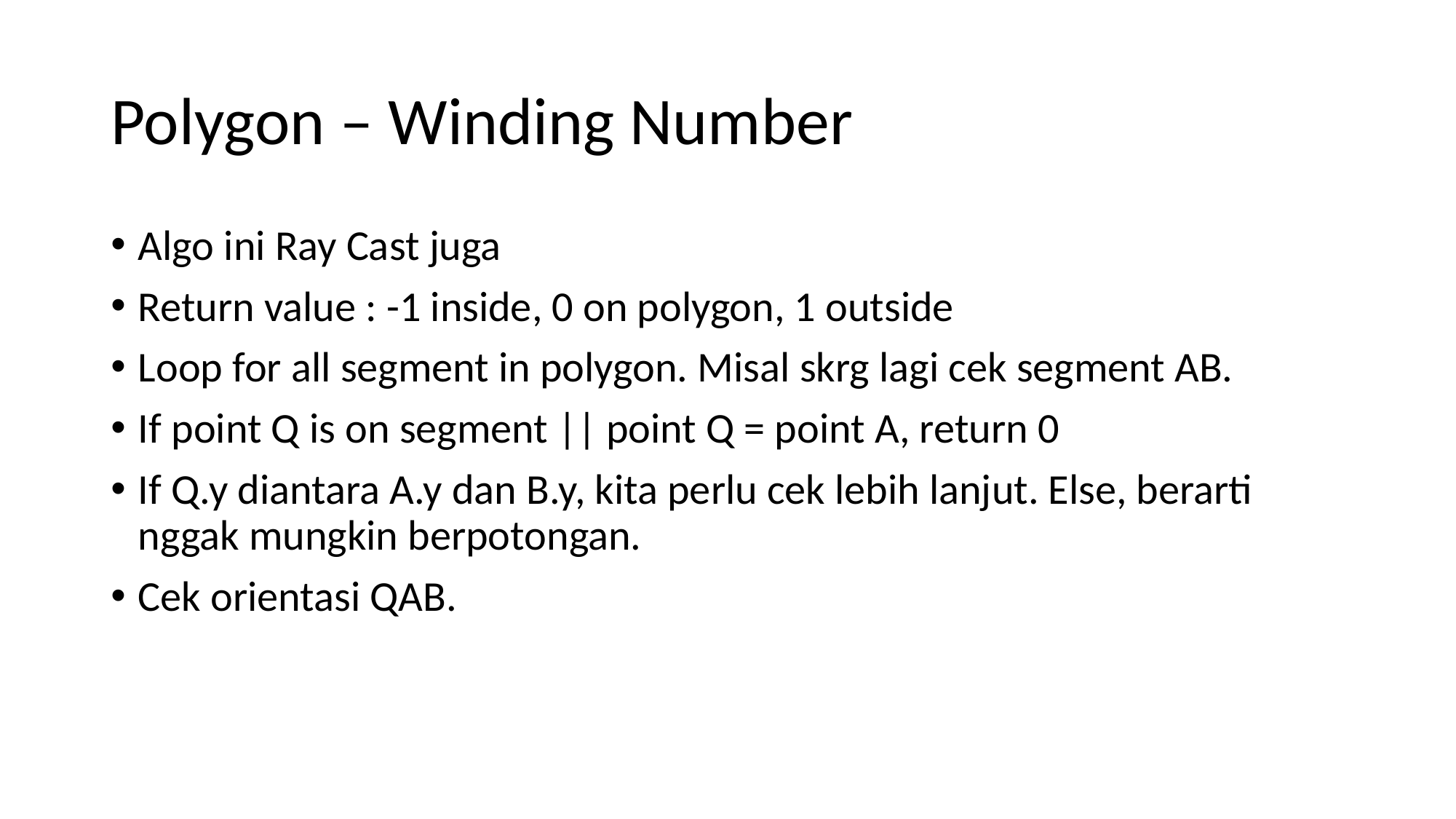

# Polygon – Winding Number
Algo ini Ray Cast juga
Return value : -1 inside, 0 on polygon, 1 outside
Loop for all segment in polygon. Misal skrg lagi cek segment AB.
If point Q is on segment || point Q = point A, return 0
If Q.y diantara A.y dan B.y, kita perlu cek lebih lanjut. Else, berarti nggak mungkin berpotongan.
Cek orientasi QAB.